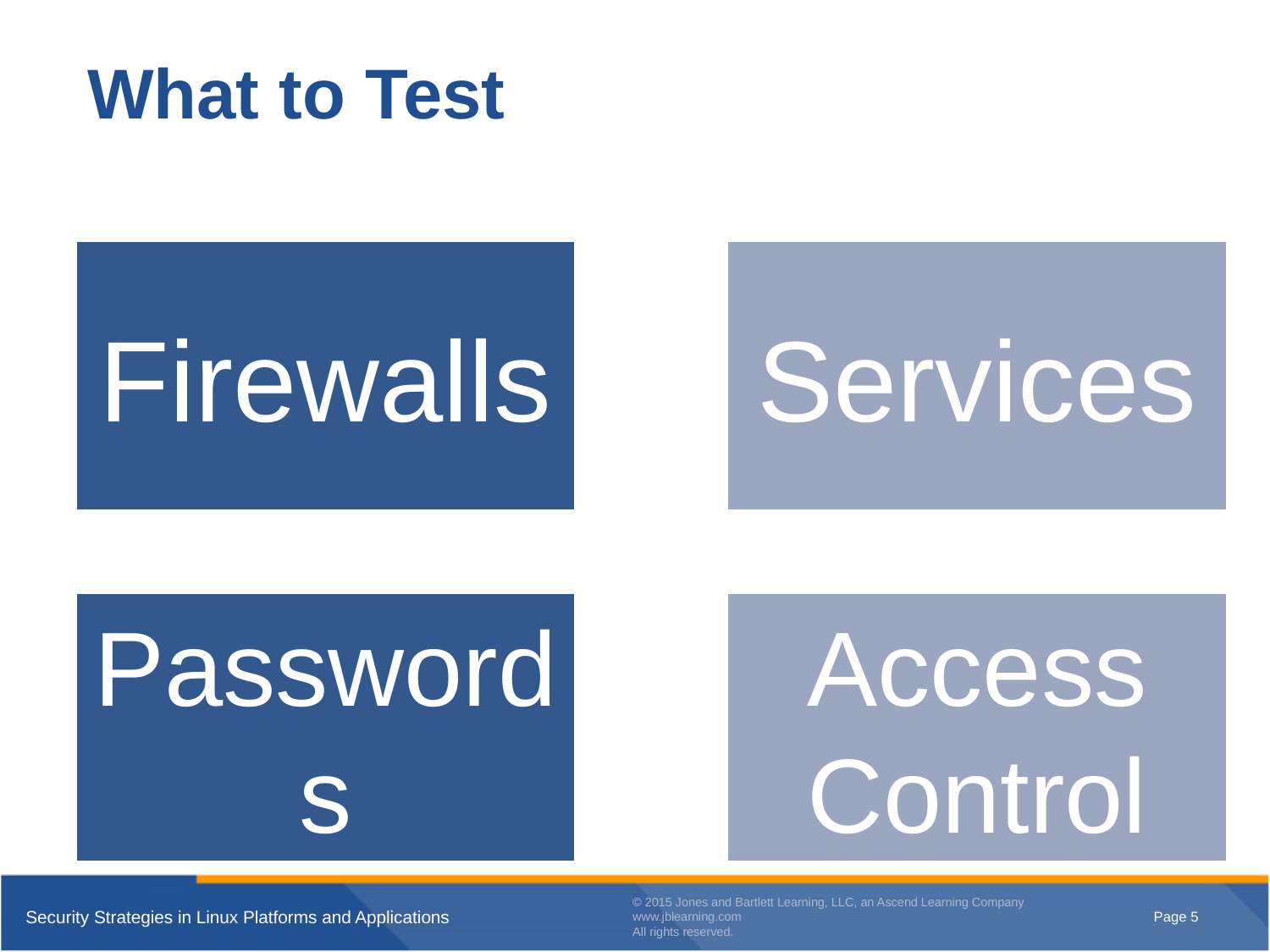

# What to Test
Firewalls
Services
Passwords
Access Control